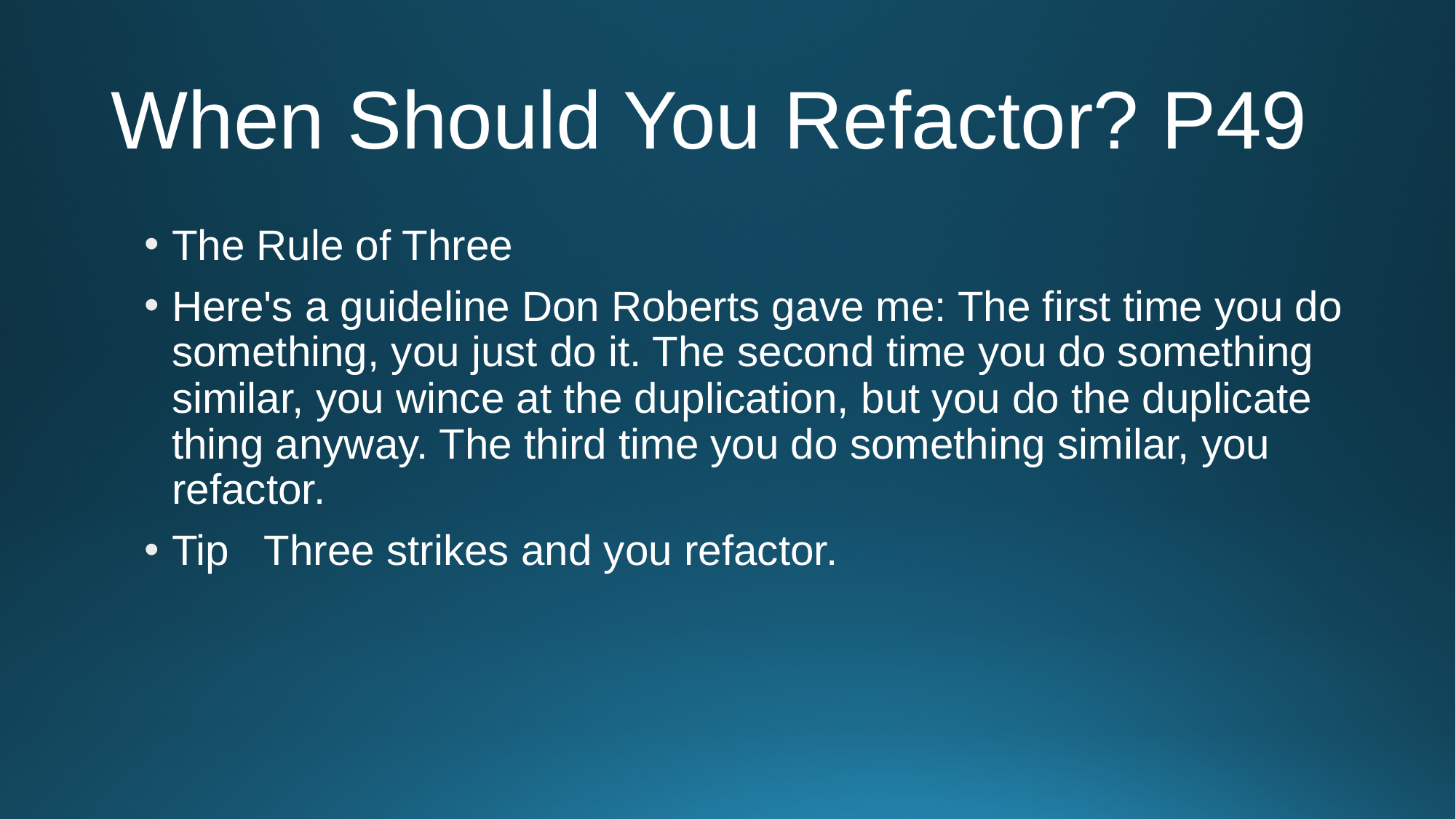

# When Should You Refactor? P49
The Rule of Three
Here's a guideline Don Roberts gave me: The first time you do something, you just do it. The second time you do something similar, you wince at the duplication, but you do the duplicate thing anyway. The third time you do something similar, you refactor.
Tip   Three strikes and you refactor.